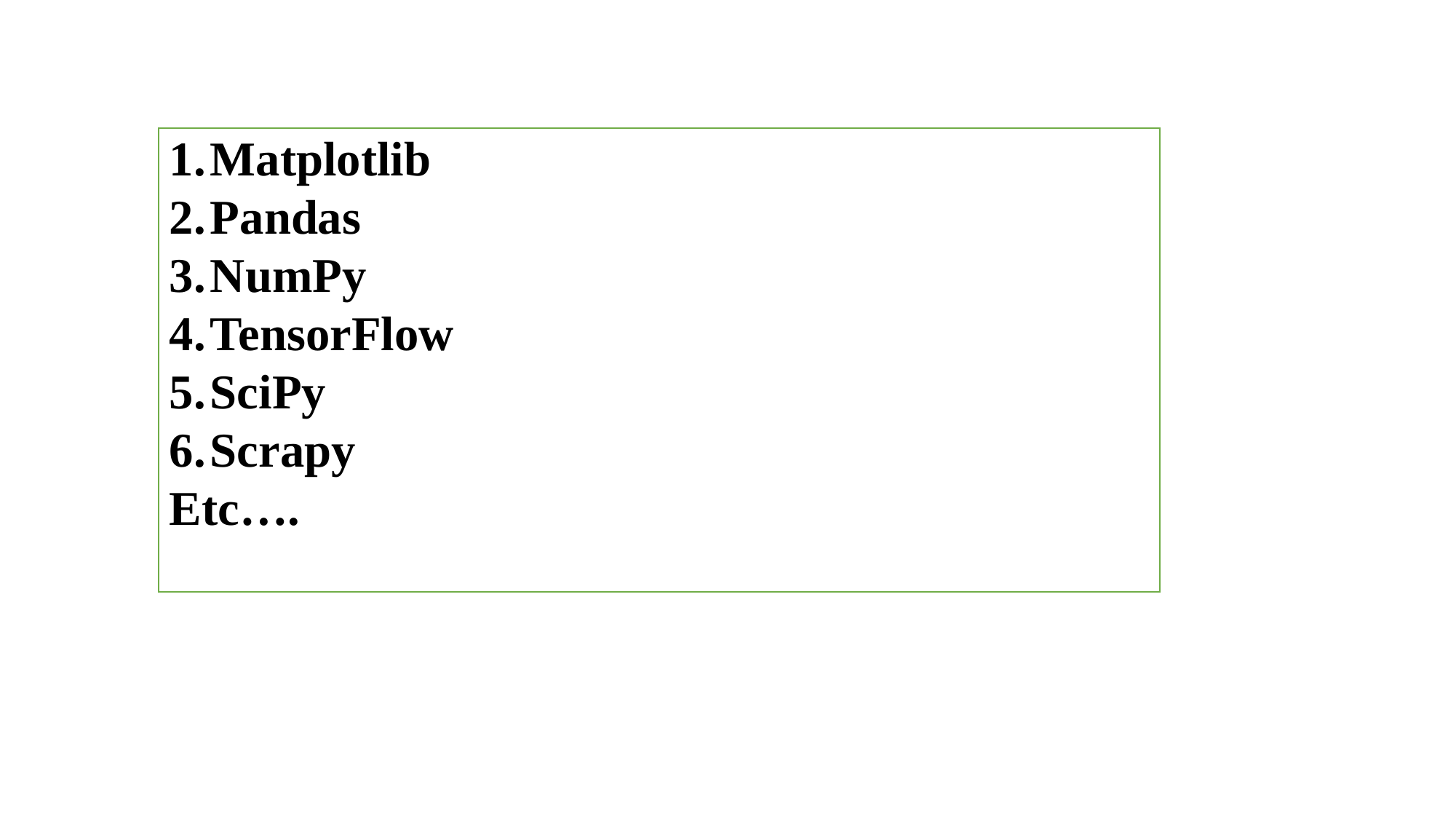

Matplotlib
Pandas
NumPy
TensorFlow
SciPy
Scrapy
Etc….